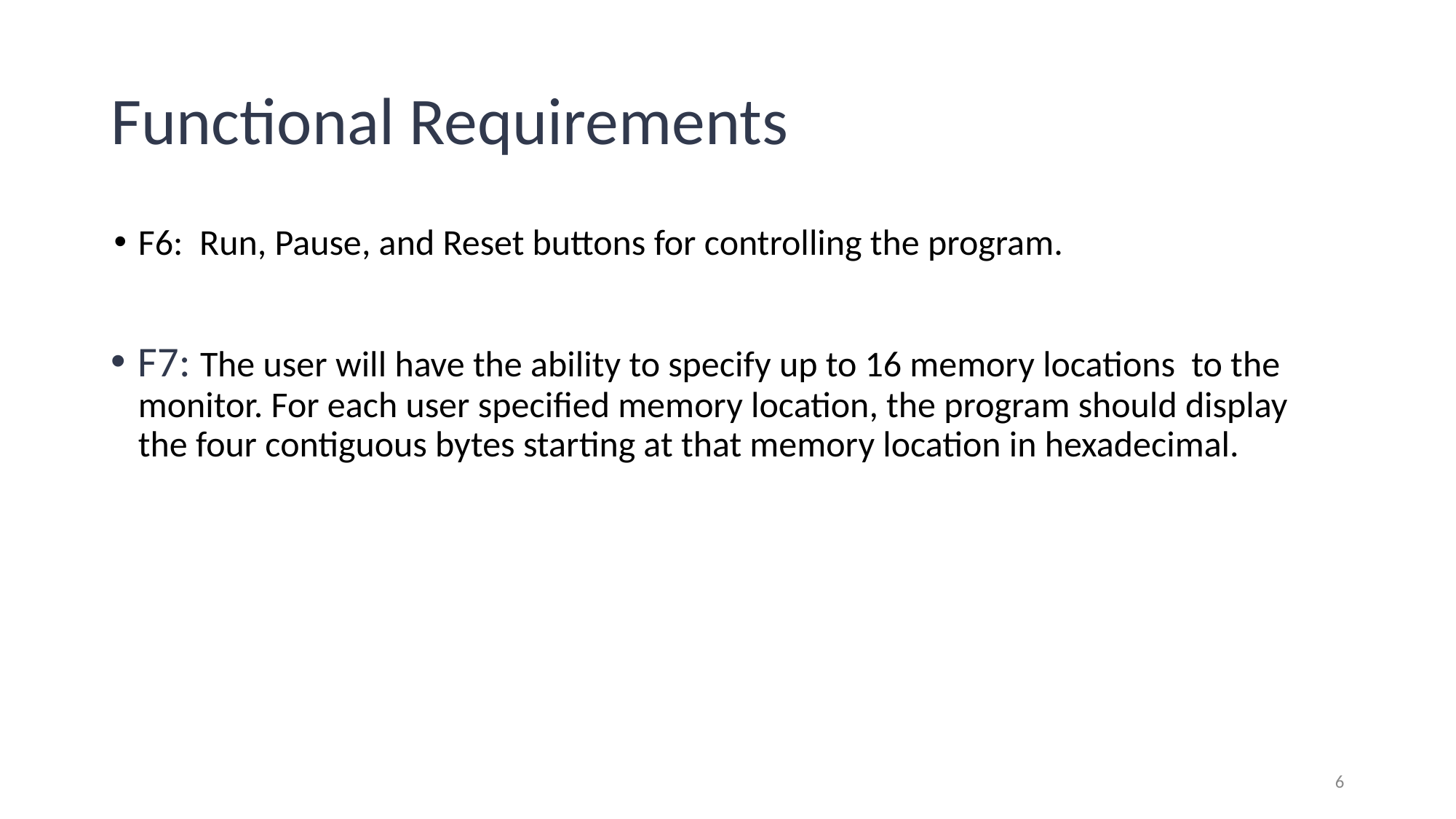

# Functional Requirements
F6:  Run, Pause, and Reset buttons for controlling the program.

F7: The user will have the ability to specify up to 16 memory locations  to the monitor. For each user specified memory location, the program should display the four contiguous bytes starting at that memory location in hexadecimal.
6